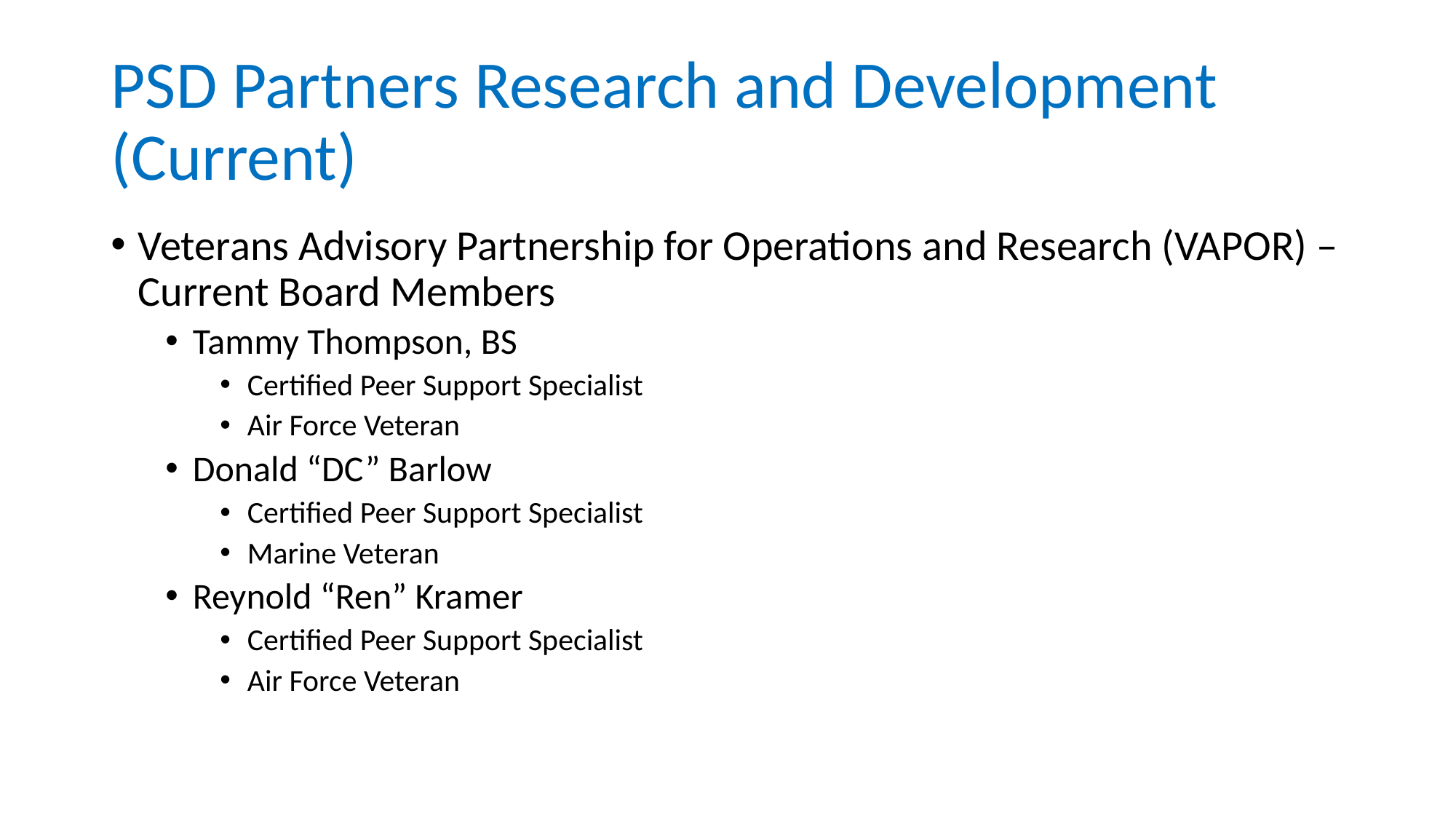

# PSD Partners Research and Development (Current)
Veterans Advisory Partnership for Operations and Research (VAPOR) – Current Board Members
Tammy Thompson, BS
Certified Peer Support Specialist
Air Force Veteran
Donald “DC” Barlow
Certified Peer Support Specialist
Marine Veteran
Reynold “Ren” Kramer
Certified Peer Support Specialist
Air Force Veteran